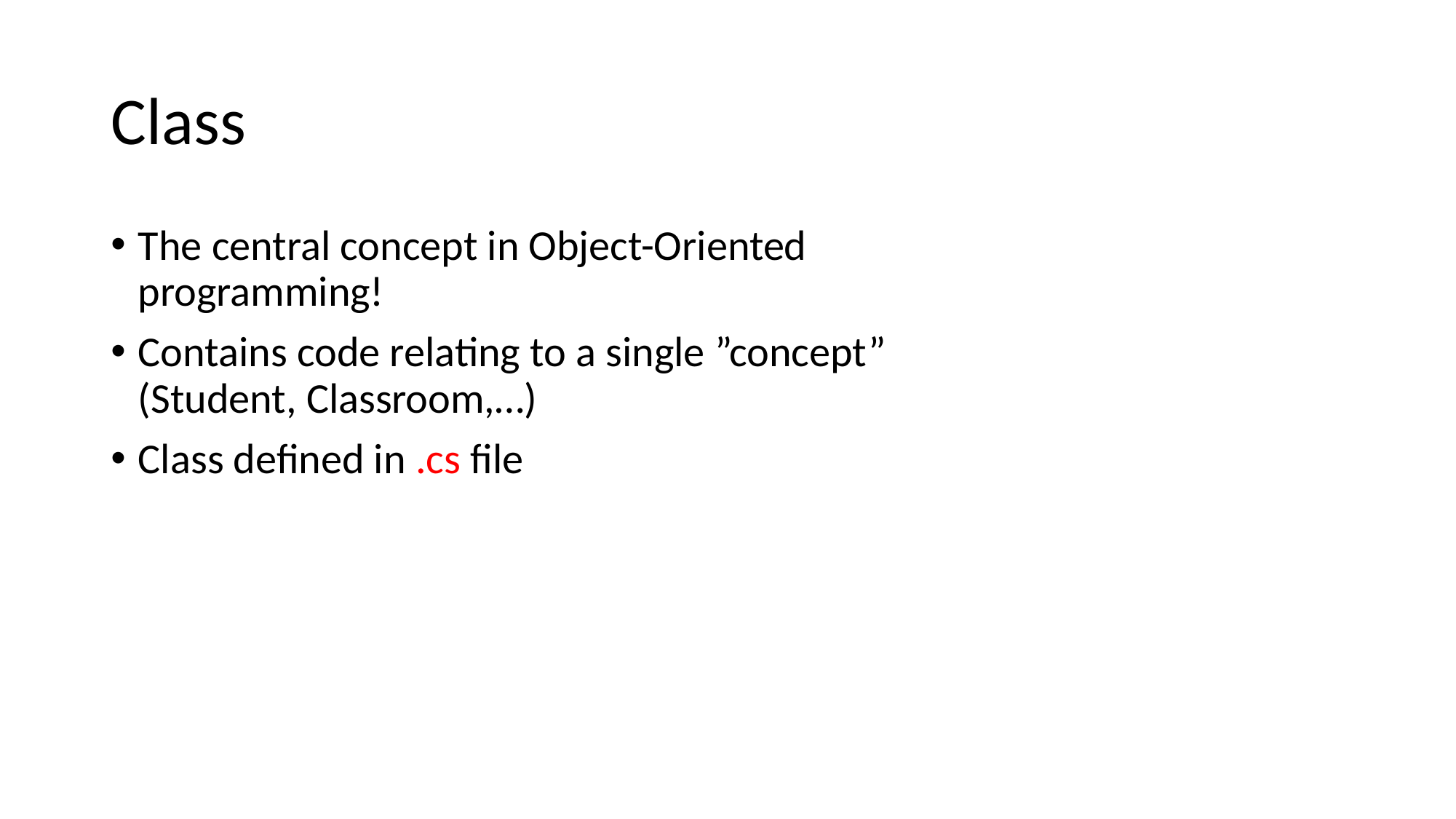

# Class
The central concept in Object-Oriented programming!
Contains code relating to a single ”concept” (Student, Classroom,…)
Class defined in .cs file